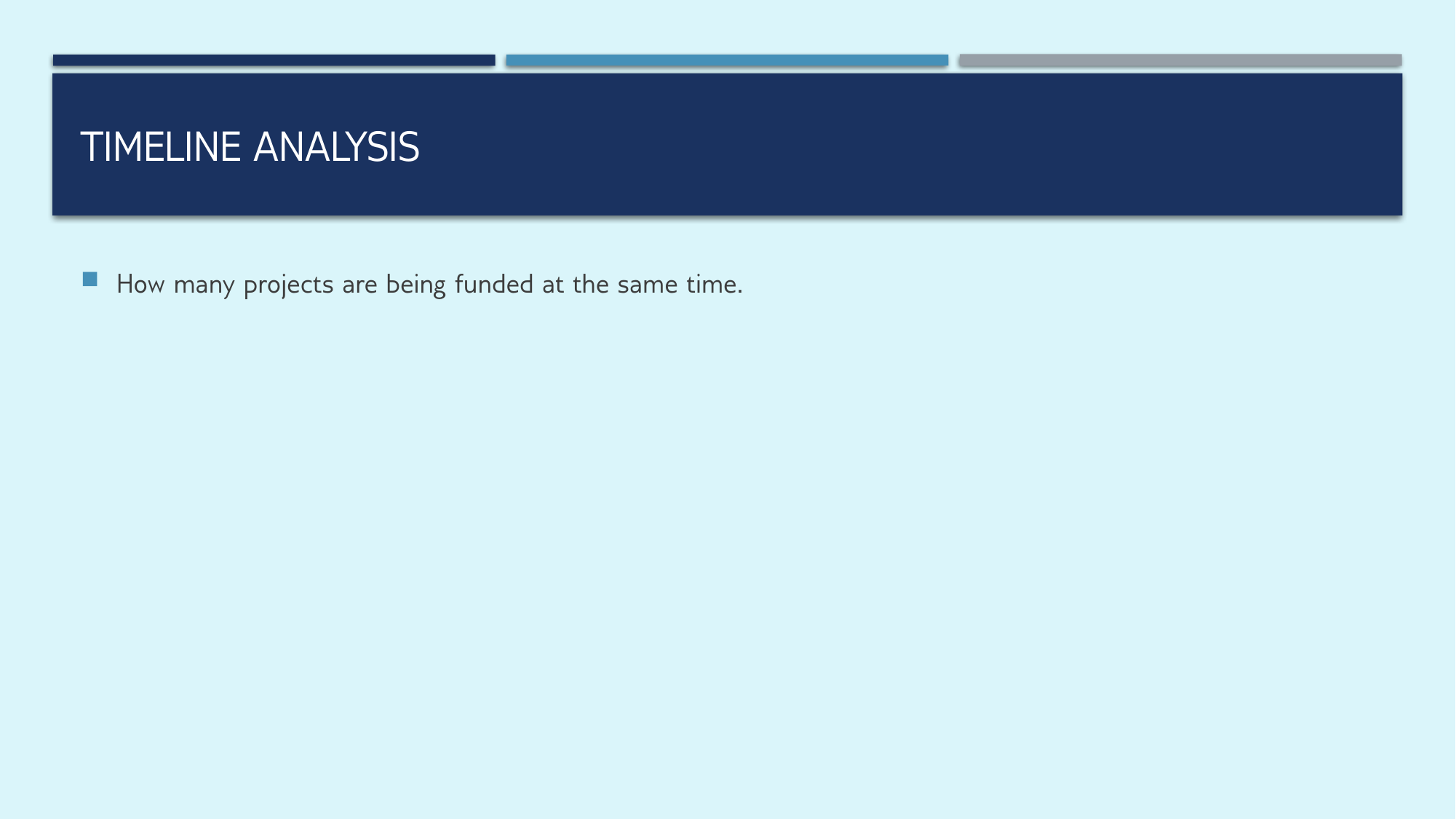

# Timeline analysis
How many projects are being funded at the same time.